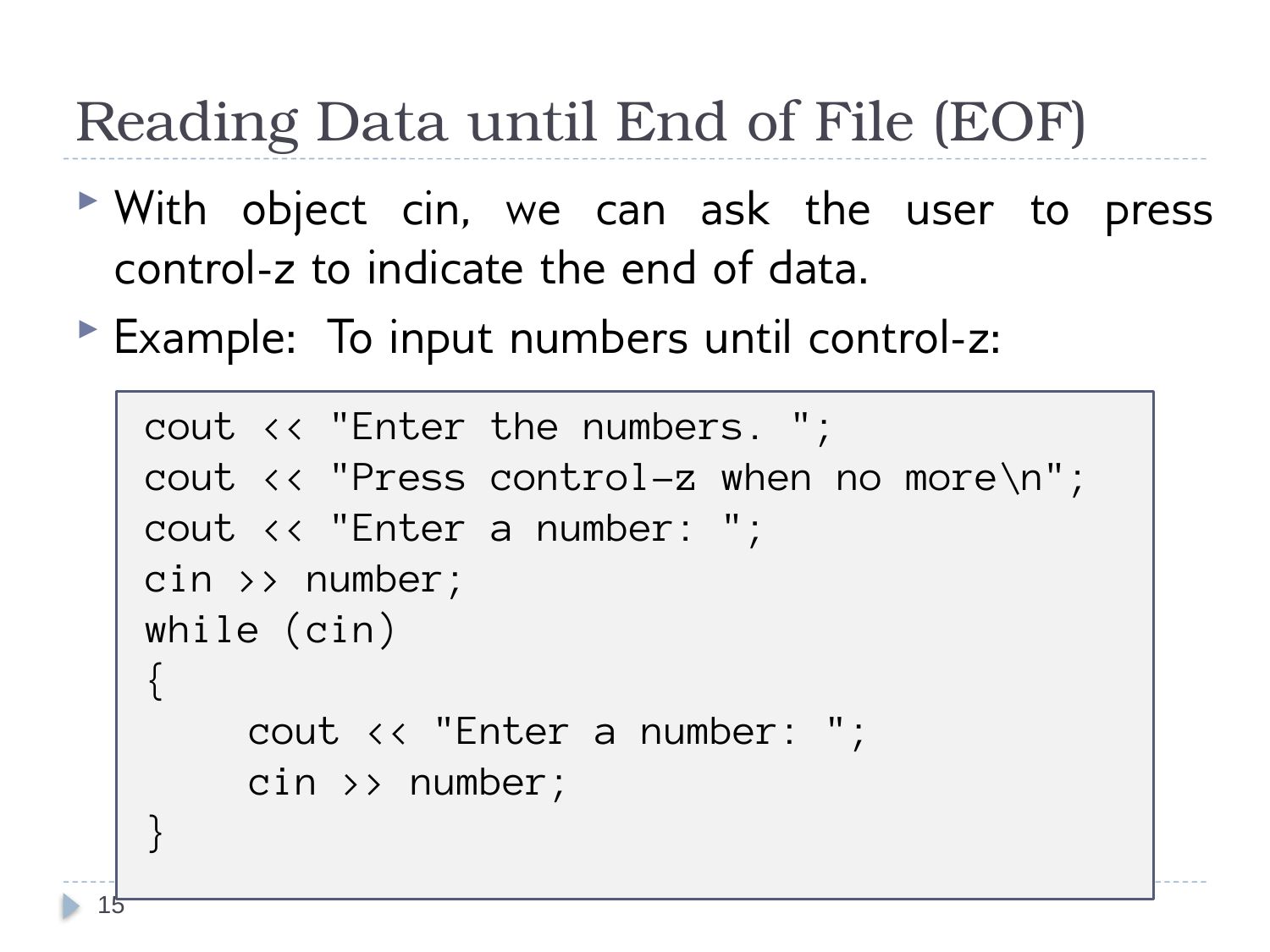

# Reading Data until End of File (EOF)
With object cin, we can ask the user to press control-z to indicate the end of data.
Example:  To input numbers until control-z:

 cout << "Enter the numbers. ";
 cout << "Press control-z when no more\n";
 cout << "Enter a number: ";
 cin >> number;
 while (cin)
 {
 	cout << "Enter a number: ";
 	cin >> number;
 }

15